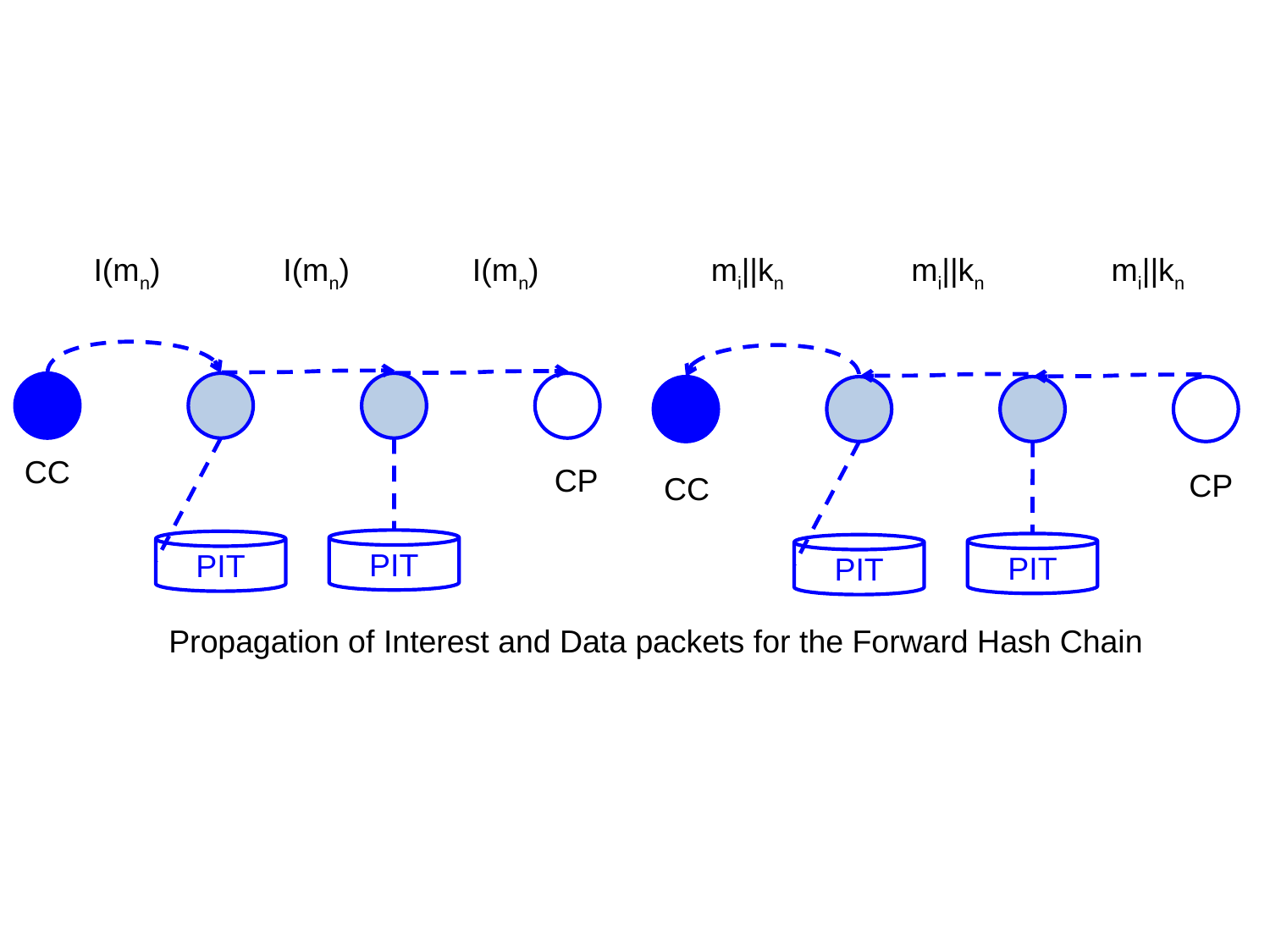

I(mn)
I(mn)
I(mn)
mi||kn
mi||kn
mi||kn

CC
CP
CP
CC
PIT
PIT
PIT
PIT
Propagation of Interest and Data packets for the Forward Hash Chain